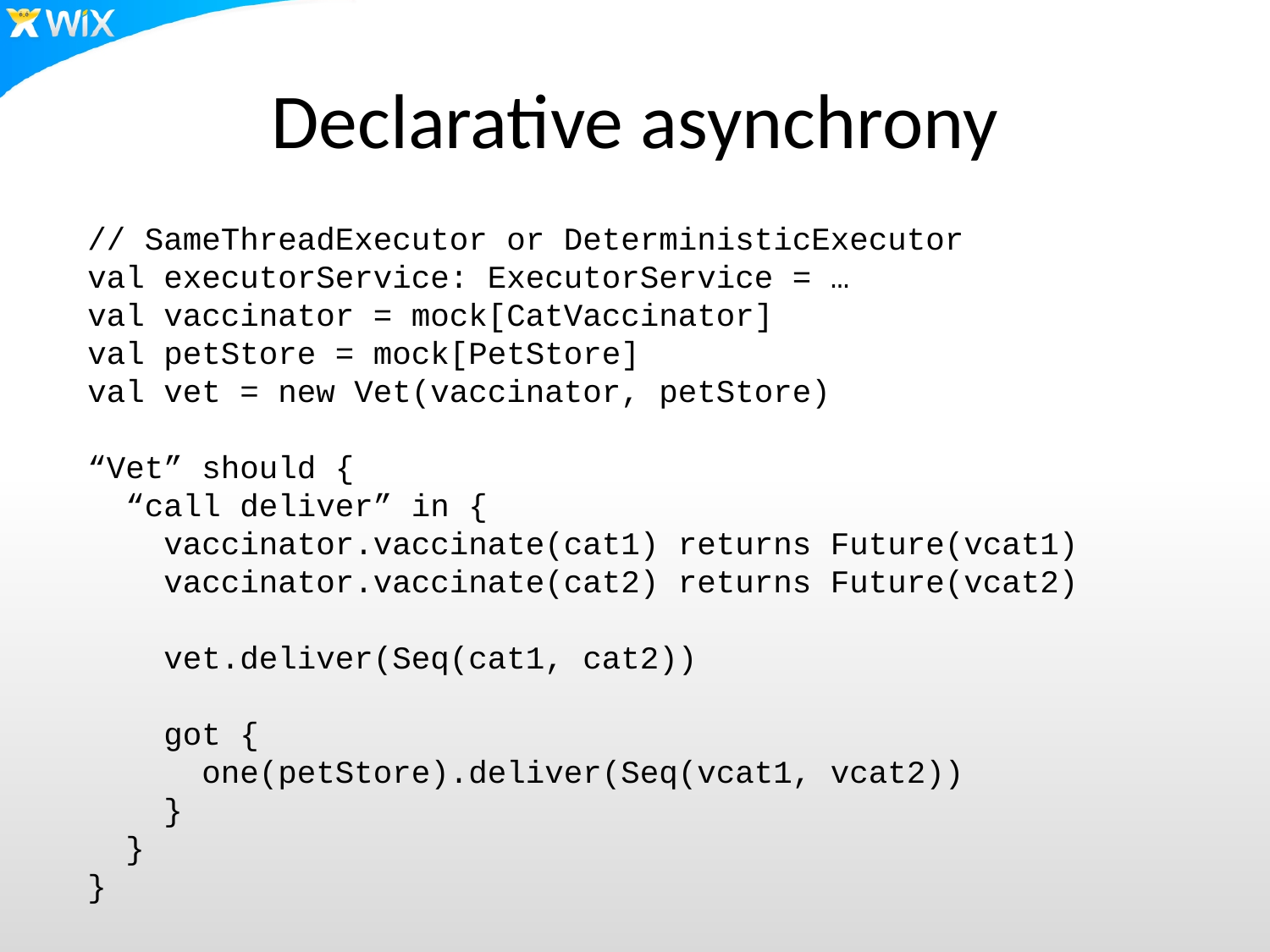

# Declarative asynchrony
// SameThreadExecutor or DeterministicExecutor
val executorService: ExecutorService = …
val vaccinator = mock[CatVaccinator]
val petStore = mock[PetStore]
val vet = new Vet(vaccinator, petStore)

“Vet” should {
  “call deliver” in {
    vaccinator.vaccinate(cat1) returns Future(vcat1)
    vaccinator.vaccinate(cat2) returns Future(vcat2)

    vet.deliver(Seq(cat1, cat2))

    got {
      one(petStore).deliver(Seq(vcat1, vcat2))
    }
  }
}